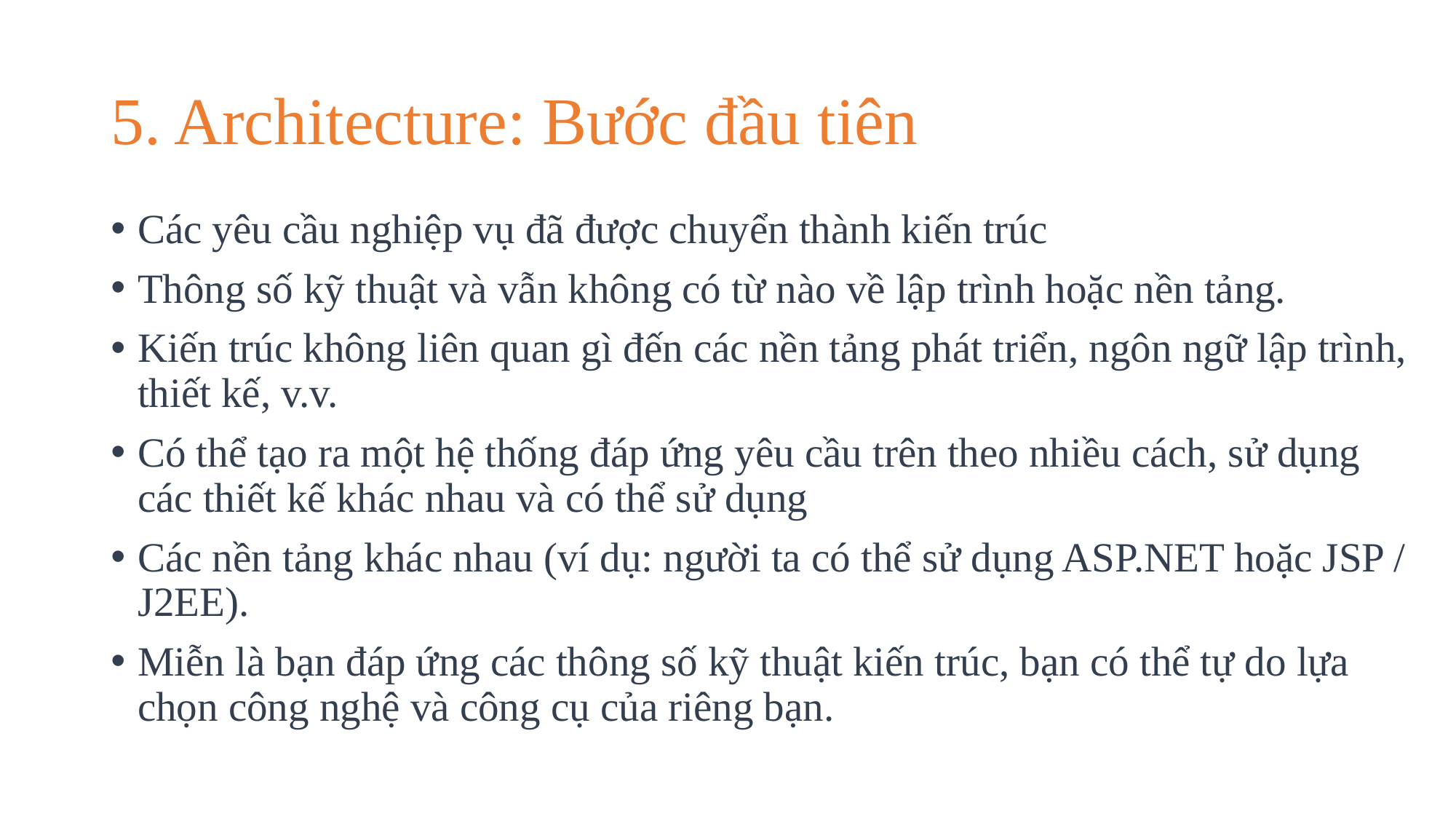

# 5. Architecture: Bước đầu tiên
Các yêu cầu nghiệp vụ đã được chuyển thành kiến trúc
Thông số kỹ thuật và vẫn không có từ nào về lập trình hoặc nền tảng.
Kiến trúc không liên quan gì đến các nền tảng phát triển, ngôn ngữ lập trình, thiết kế, v.v.
Có thể tạo ra một hệ thống đáp ứng yêu cầu trên theo nhiều cách, sử dụng các thiết kế khác nhau và có thể sử dụng
Các nền tảng khác nhau (ví dụ: người ta có thể sử dụng ASP.NET hoặc JSP / J2EE).
Miễn là bạn đáp ứng các thông số kỹ thuật kiến trúc, bạn có thể tự do lựa chọn công nghệ và công cụ của riêng bạn.